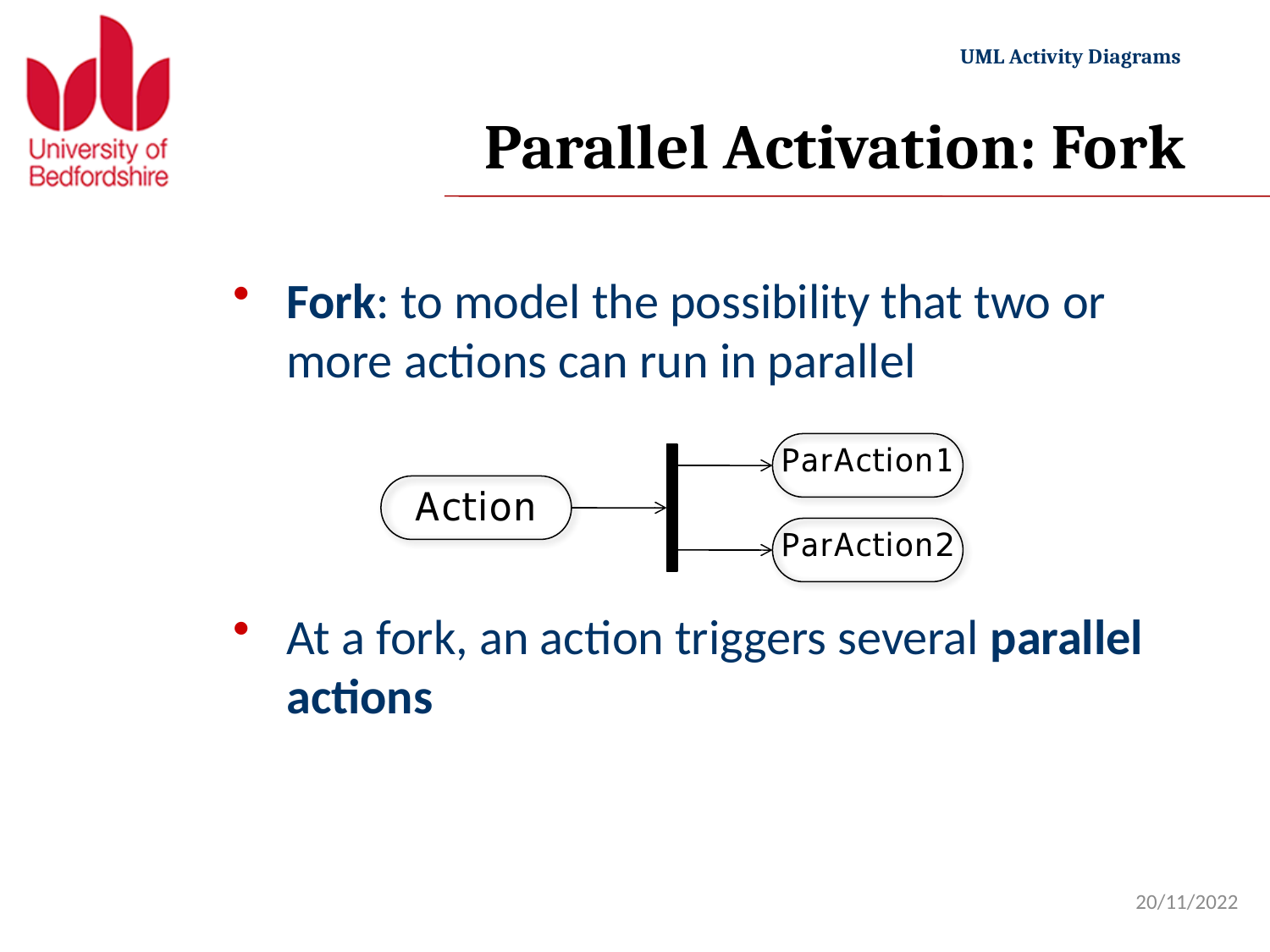

# Parallel Activation: Fork
Fork: to model the possibility that two or more actions can run in parallel

At a fork, an action triggers several parallel actions

ParAction1

Action

ParAction2

20/11/2022